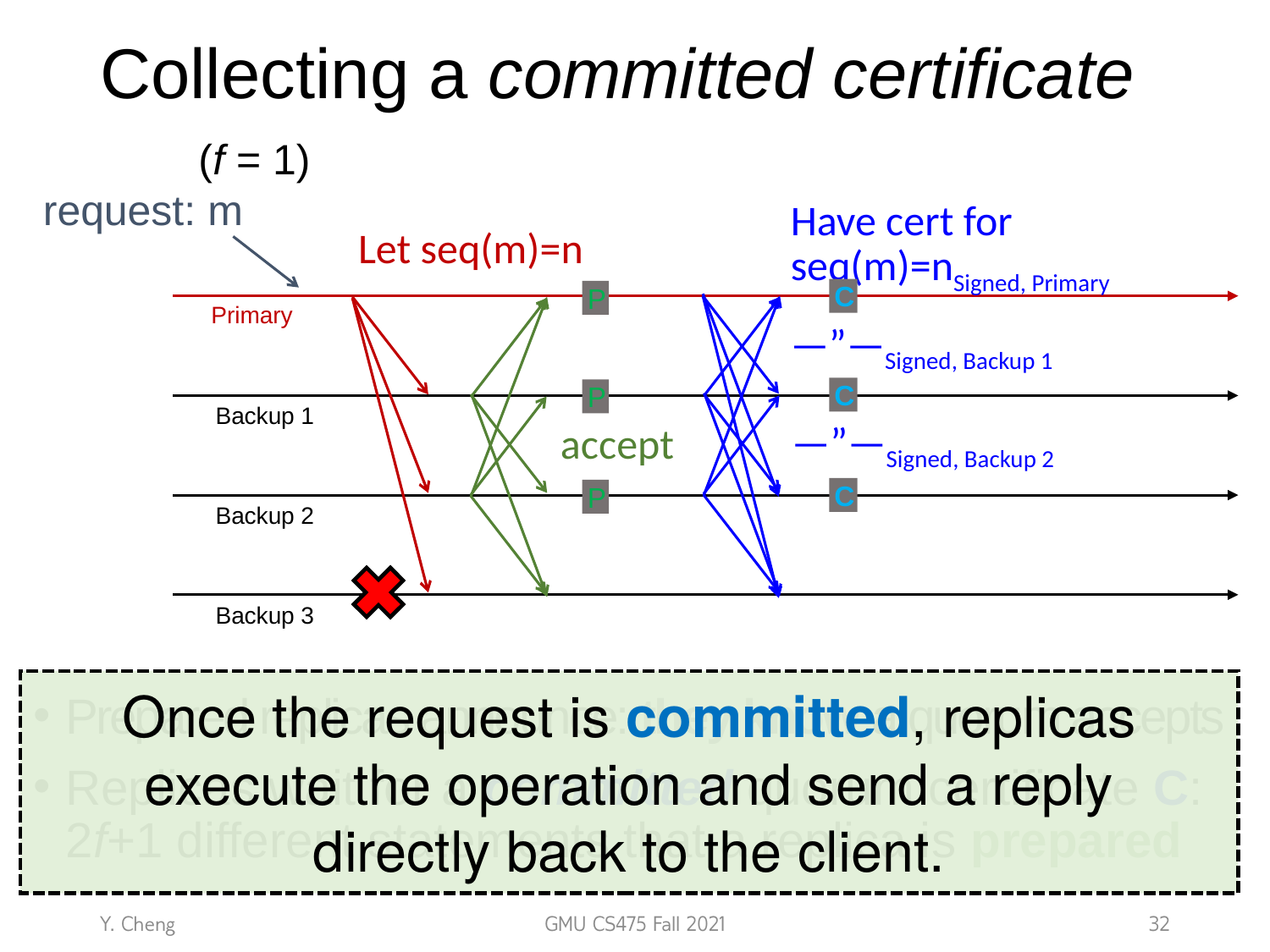

# Collecting a committed certificate       (f = 1)
request: m
Have cert for seq(m)=nSigned, Primary
Let seq(m)=n
C
C
C
P
P
P
Primary
—”—Signed, Backup 1
Backup 1
accept
—”—Signed, Backup 2
Backup 2

Backup 3
Once the request is committed, replicas execute the operation and send a reply
directly back to the client.
Prepared replicas announce: they know a quorum accepts
Replicas wait for a committed quorum certificate C: 2f+1 different statements that a replica is prepared
Y. Cheng
GMU CS475 Fall 2021
32